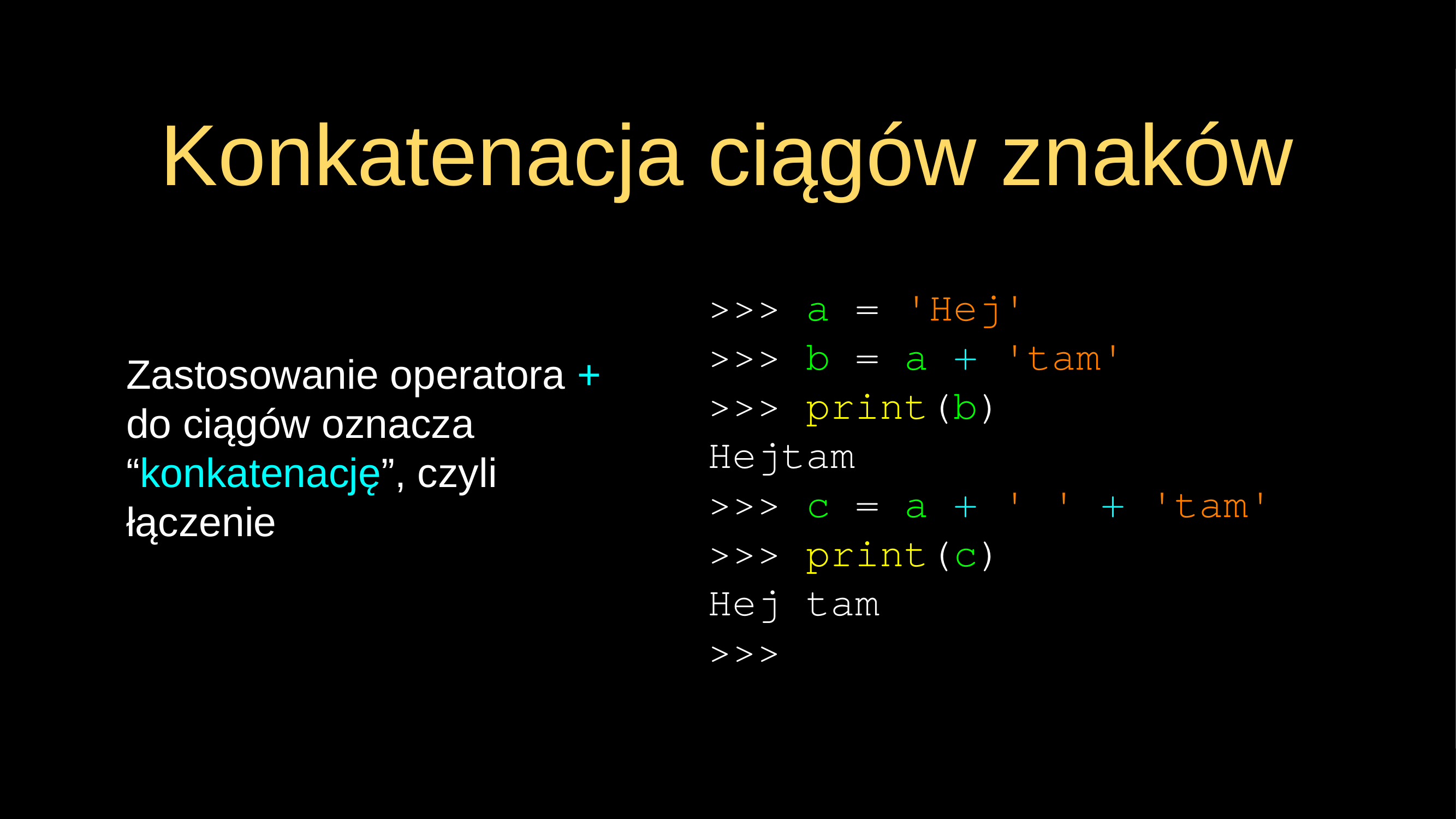

# Konkatenacja ciągów znaków
Zastosowanie operatora +  do ciągów oznacza “konkatenację”, czyli łączenie
>>> a = 'Hej'
>>> b = a + 'tam'
>>> print(b)
Hejtam
>>> c = a + ' ' + 'tam'
>>> print(c)
Hej tam
>>>